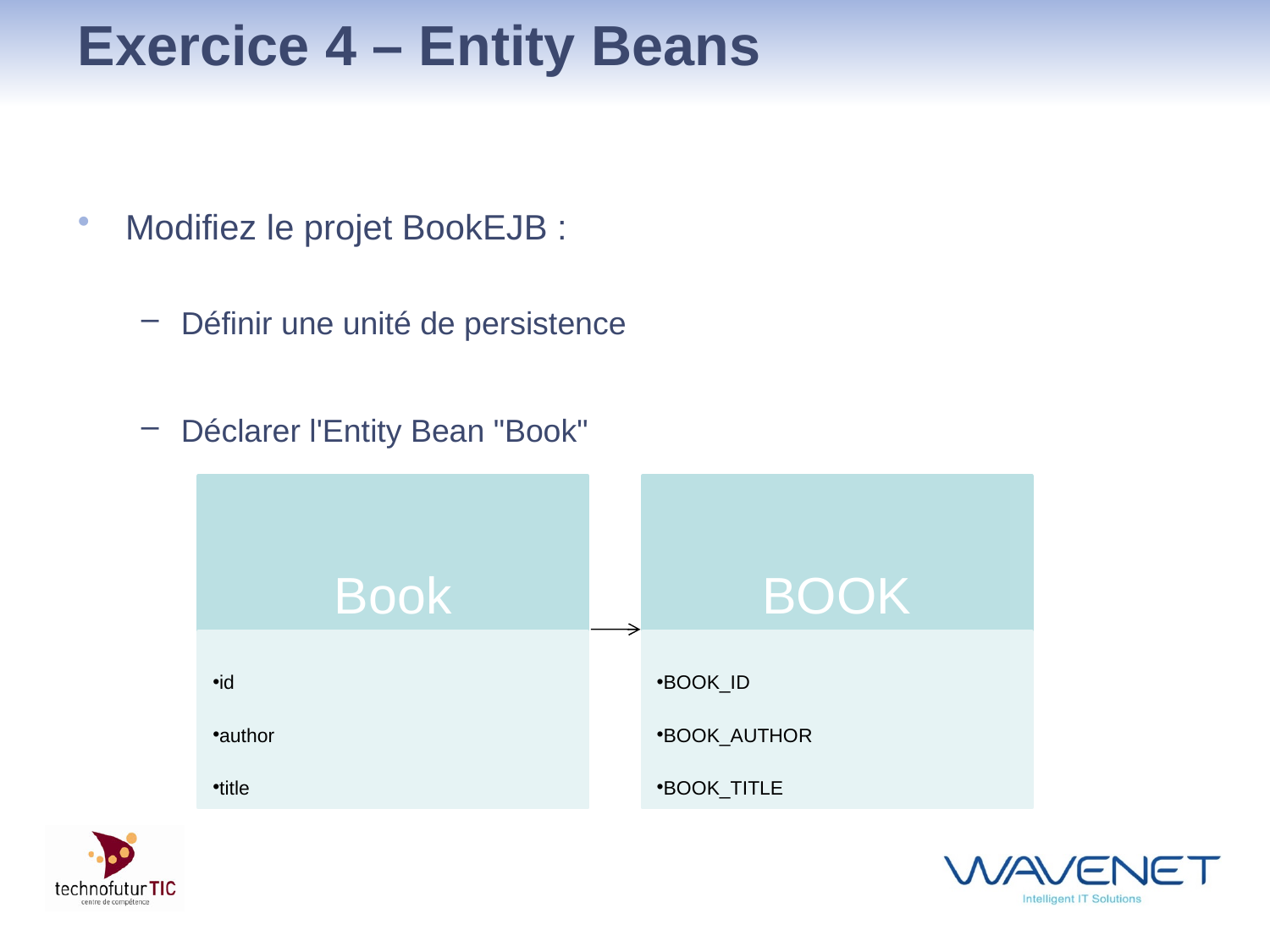

# Exercice 4 – Entity Beans
Modifiez le projet BookEJB :

Définir une unité de persistence

Déclarer l'Entity Bean "Book"
Book
id
BOOK
BOOK_ID
author
title
BOOK_AUTHOR
BOOK_TITLE